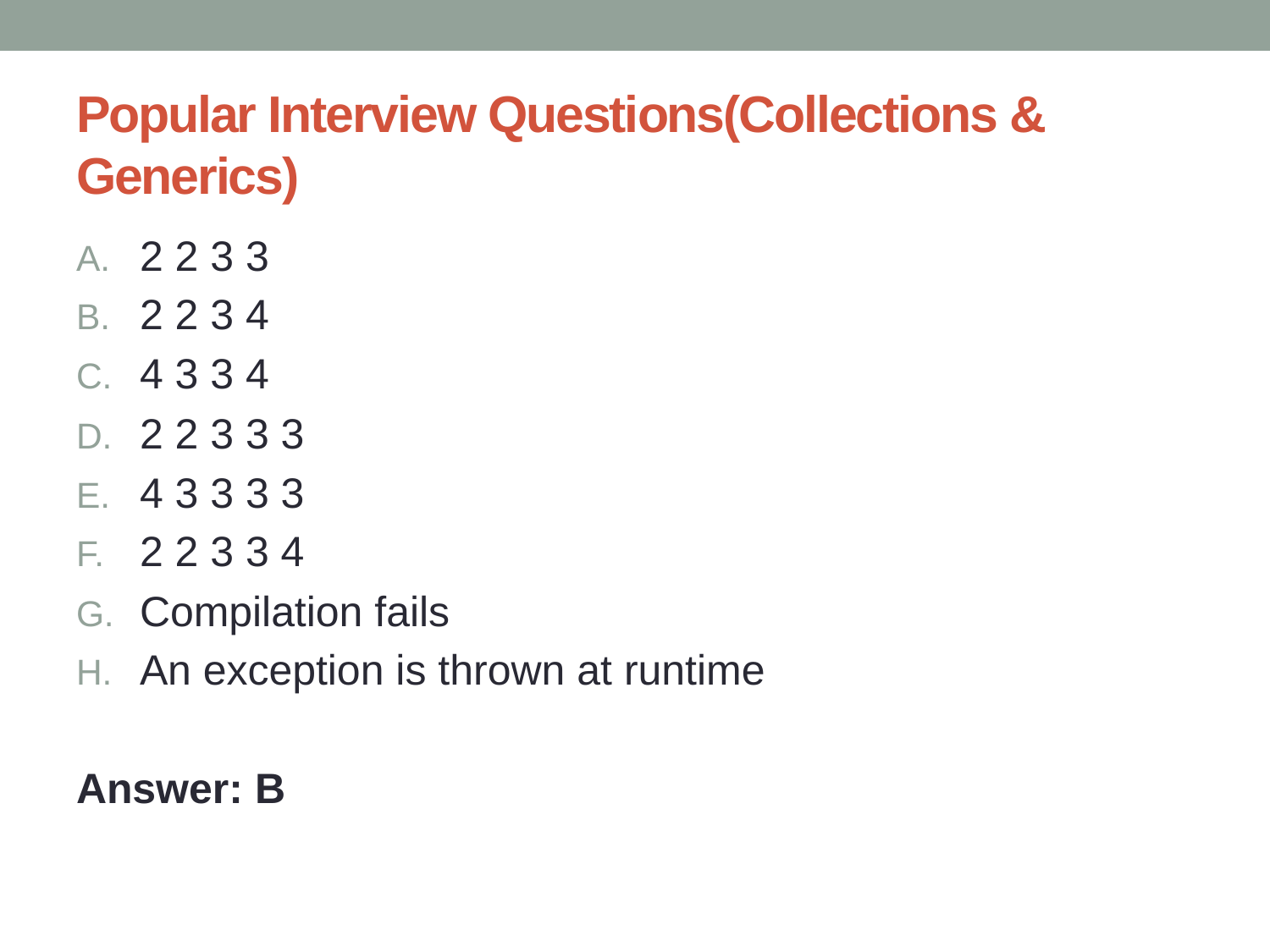

# Popular Interview Questions(Collections & Generics)
2 2 3 3
2 2 3 4
4 3 3 4
2 2 3 3 3
4 3 3 3 3
2 2 3 3 4
Compilation fails
An exception is thrown at runtime

Answer: B